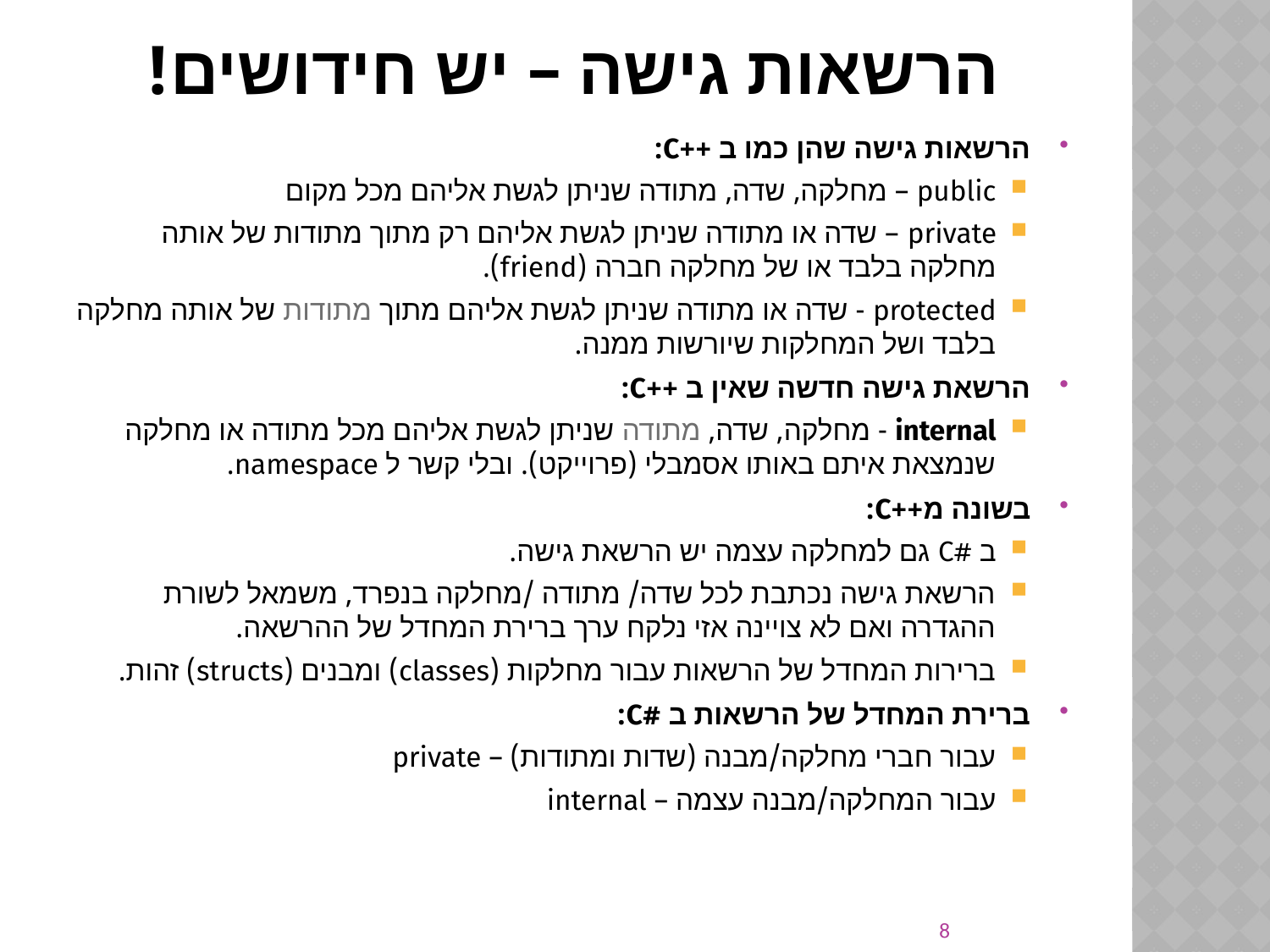

# הרשאות גישה – יש חידושים!
הרשאות גישה שהן כמו ב ++C:
public – מחלקה, שדה, מתודה שניתן לגשת אליהם מכל מקום
private – שדה או מתודה שניתן לגשת אליהם רק מתוך מתודות של אותה מחלקה בלבד או של מחלקה חברה (friend).
protected - שדה או מתודה שניתן לגשת אליהם מתוך מתודות של אותה מחלקה בלבד ושל המחלקות שיורשות ממנה.
הרשאת גישה חדשה שאין ב ++C:
internal - מחלקה, שדה, מתודה שניתן לגשת אליהם מכל מתודה או מחלקה שנמצאת איתם באותו אסמבלי (פרוייקט). ובלי קשר ל namespace.
בשונה מ++C:
ב #C גם למחלקה עצמה יש הרשאת גישה.
הרשאת גישה נכתבת לכל שדה/ מתודה /מחלקה בנפרד, משמאל לשורת ההגדרה ואם לא צויינה אזי נלקח ערך ברירת המחדל של ההרשאה.
ברירות המחדל של הרשאות עבור מחלקות (classes) ומבנים (structs) זהות.
ברירת המחדל של הרשאות ב #C:
עבור חברי מחלקה/מבנה (שדות ומתודות) – private
עבור המחלקה/מבנה עצמה – internal
8